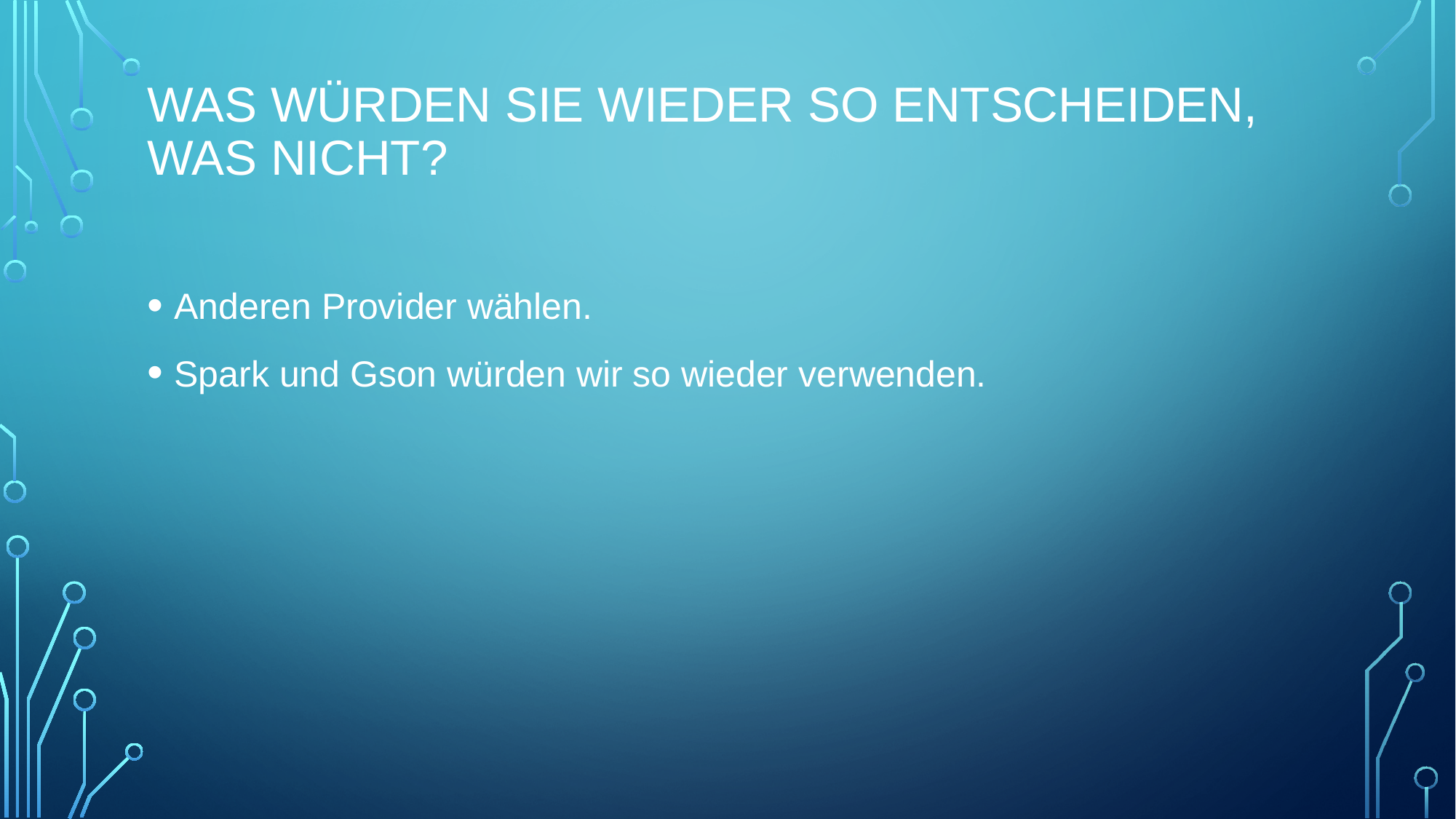

# Was würden Sie wieder so entscheiden, was nicht?
Anderen Provider wählen.
Spark und Gson würden wir so wieder verwenden.